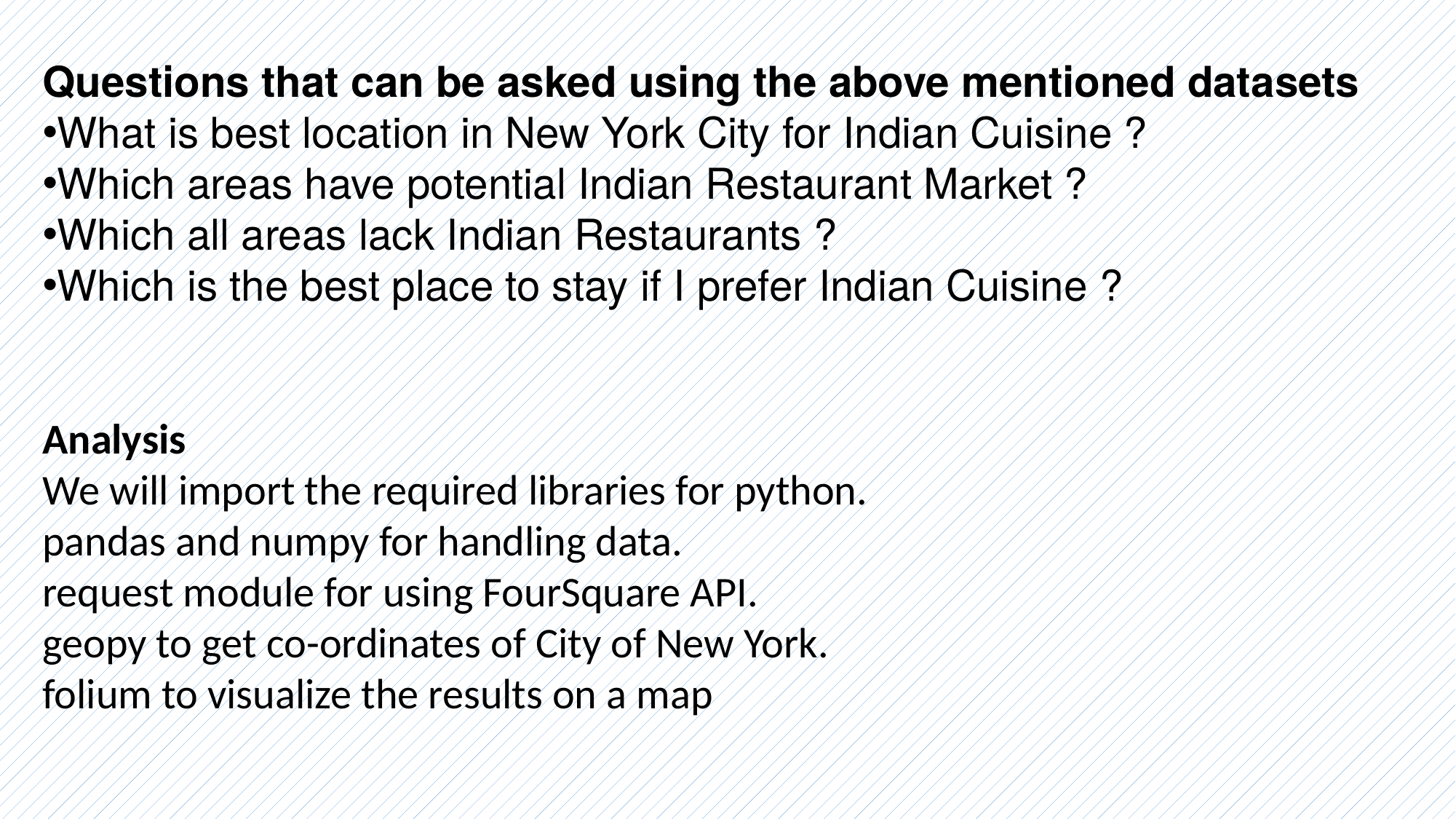

Questions that can be asked using the above mentioned datasets
What is best location in New York City for Indian Cuisine ?
Which areas have potential Indian Restaurant Market ?
Which all areas lack Indian Restaurants ?
Which is the best place to stay if I prefer Indian Cuisine ?

Analysis
We will import the required libraries for python.
pandas and numpy for handling data.
request module for using FourSquare API.
geopy to get co-ordinates of City of New York.
folium to visualize the results on a map